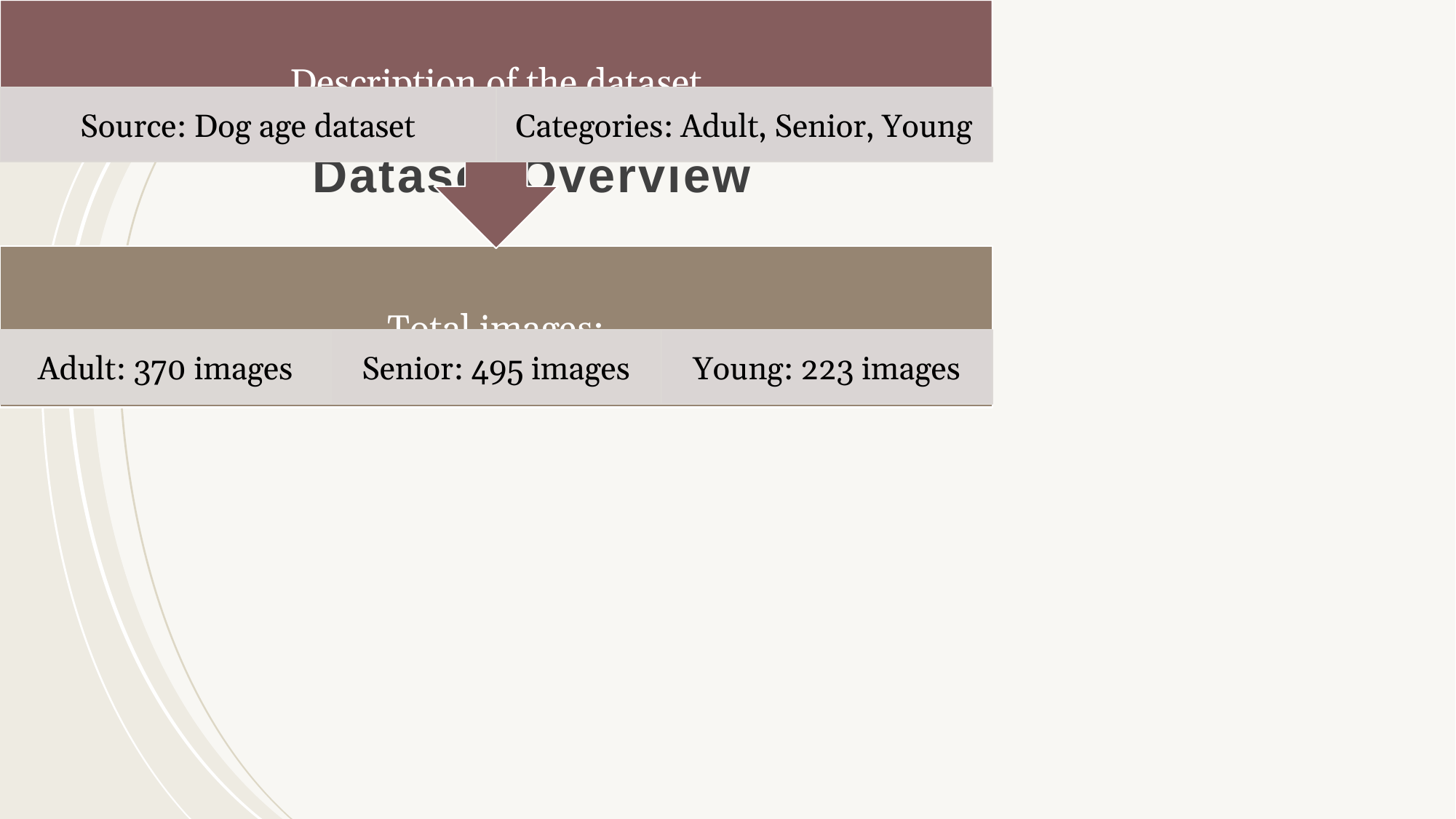

# Dataset Overview
Total images:
Adult: 370 images
Senior: 495 images
Young: 223 images
Description of the dataset
Source: Dog age dataset
Categories: Adult, Senior, Young